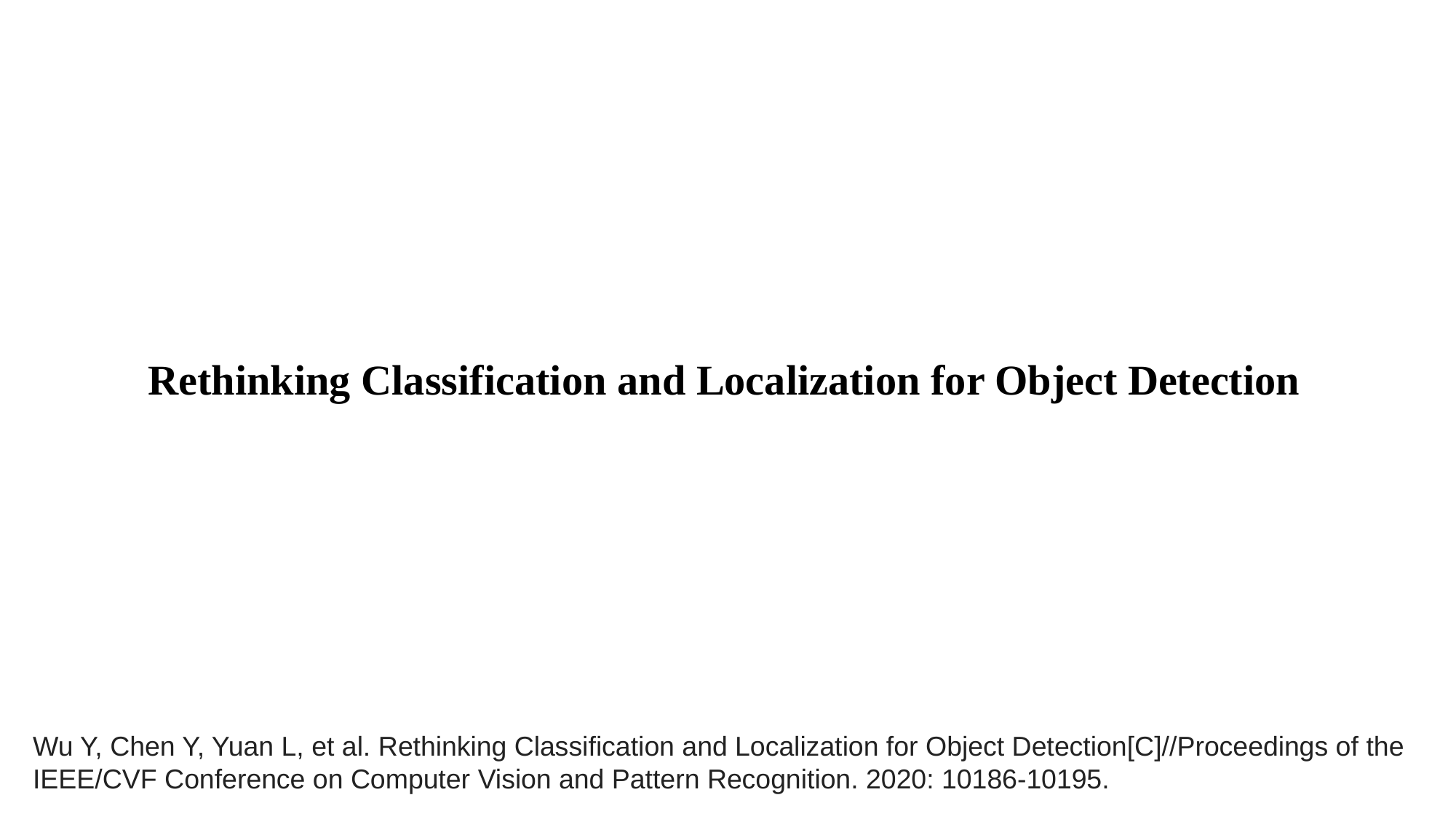

Rethinking Classification and Localization for Object Detection
Wu Y, Chen Y, Yuan L, et al. Rethinking Classification and Localization for Object Detection[C]//Proceedings of the IEEE/CVF Conference on Computer Vision and Pattern Recognition. 2020: 10186-10195.